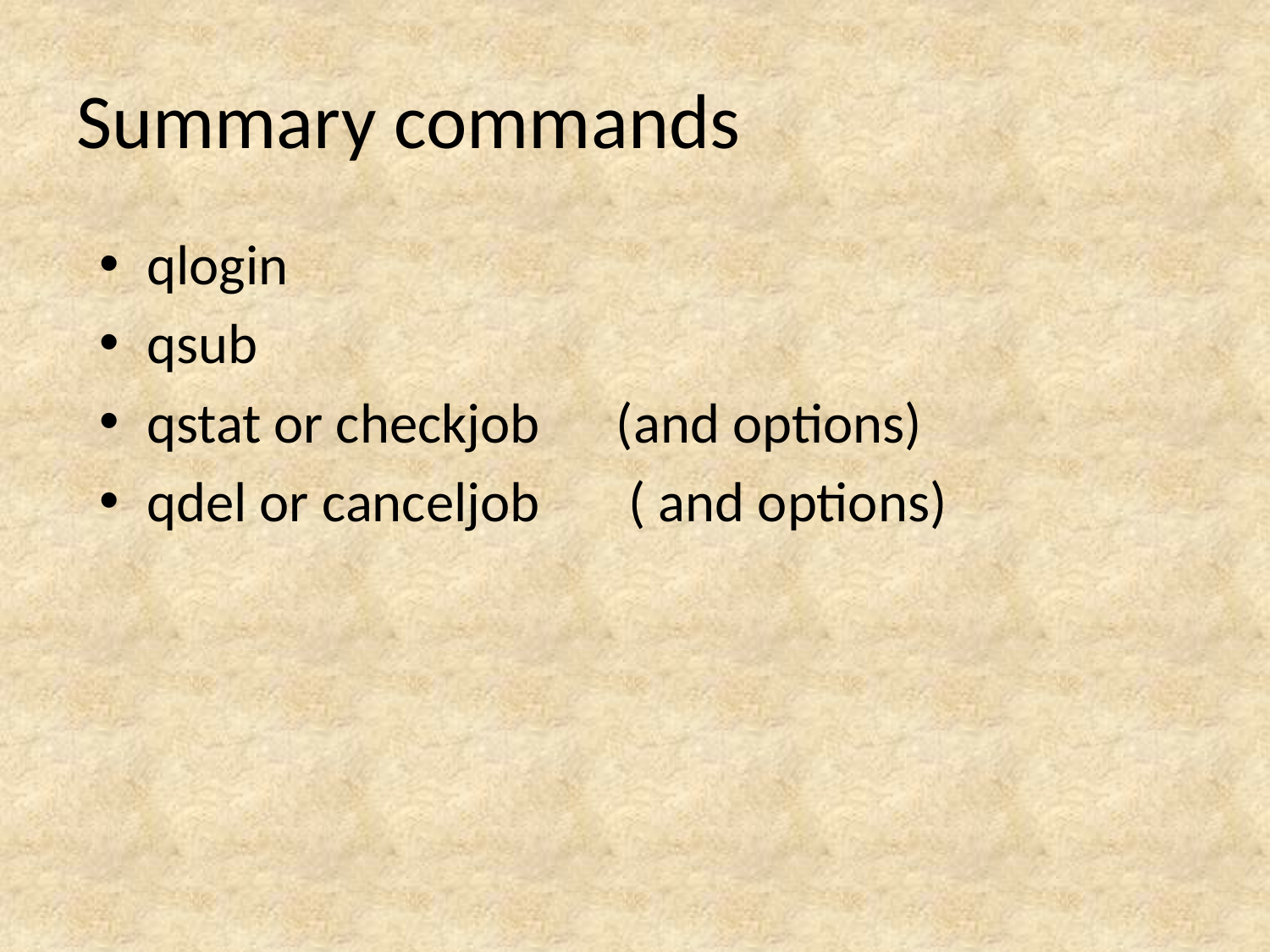

# Summary commands
qlogin
qsub
qstat or checkjob      (and options)
qdel or canceljob       ( and options)